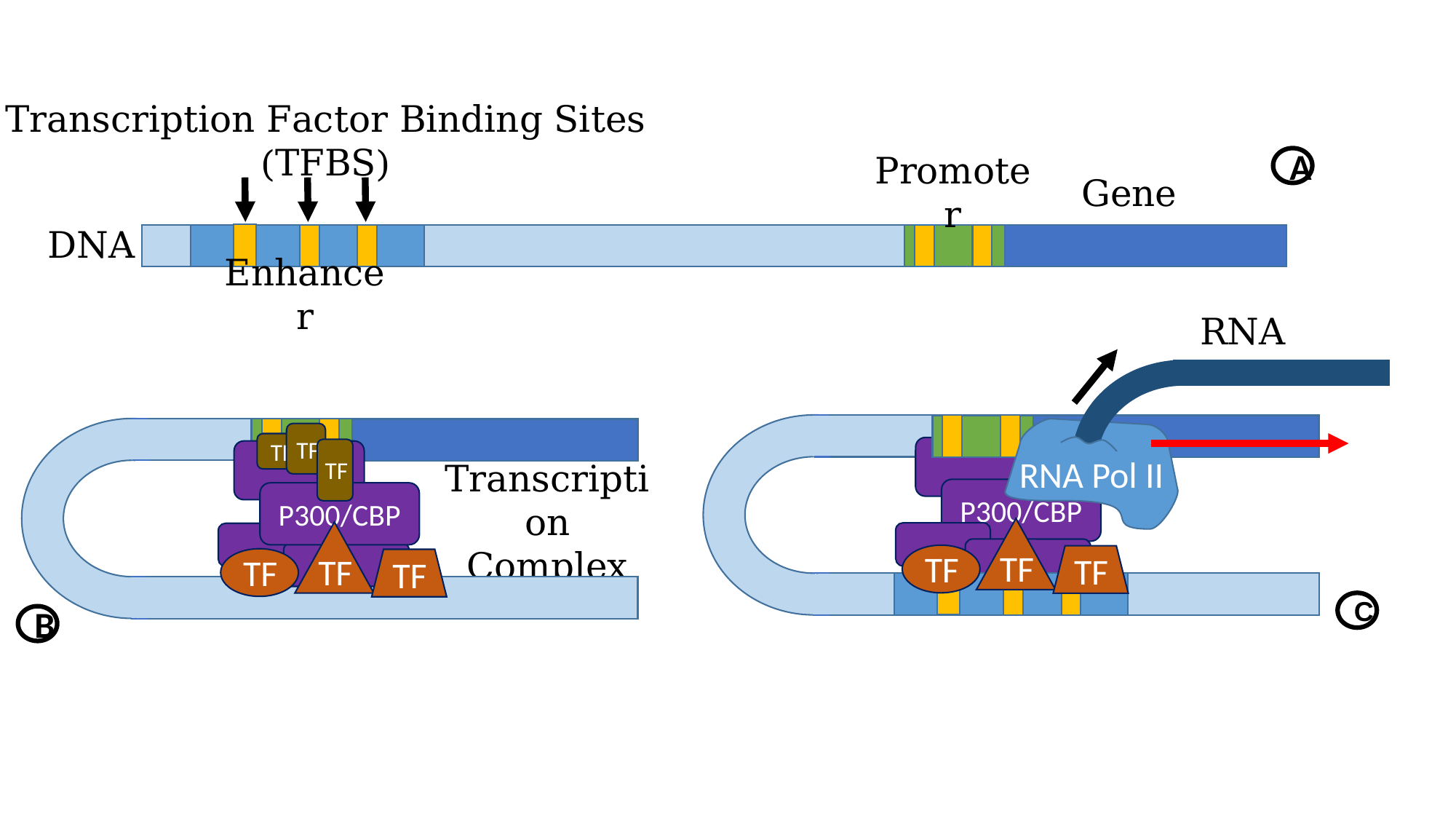

Transcription Factor Binding Sites (TFBS)
Gene
Promoter
DNA

Enhancer

A
RNA

RNA Pol II

TF

TF
TF

P300/CBP

TF
TF

TF

TF

TF
TF

P300/CBP

Transcription
Complex

TF

TF

TF

B
C